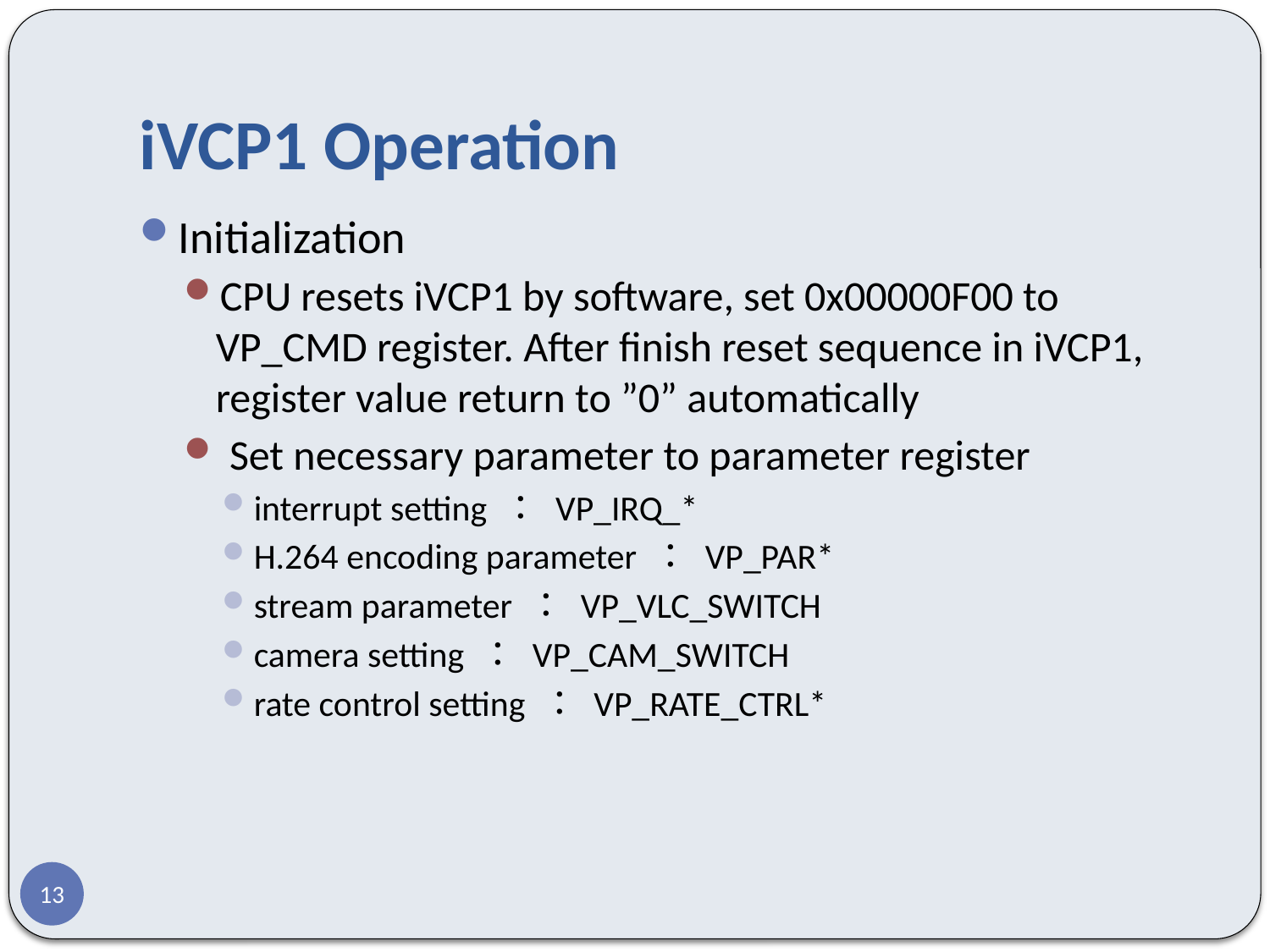

# iVCP1 Operation
Initialization
CPU resets iVCP1 by software, set 0x00000F00 to VP_CMD register. After finish reset sequence in iVCP1, register value return to ”0” automatically
 Set necessary parameter to parameter register
interrupt setting ： VP_IRQ_*
H.264 encoding parameter ： VP_PAR*
stream parameter ： VP_VLC_SWITCH
camera setting ： VP_CAM_SWITCH
rate control setting ： VP_RATE_CTRL*

13